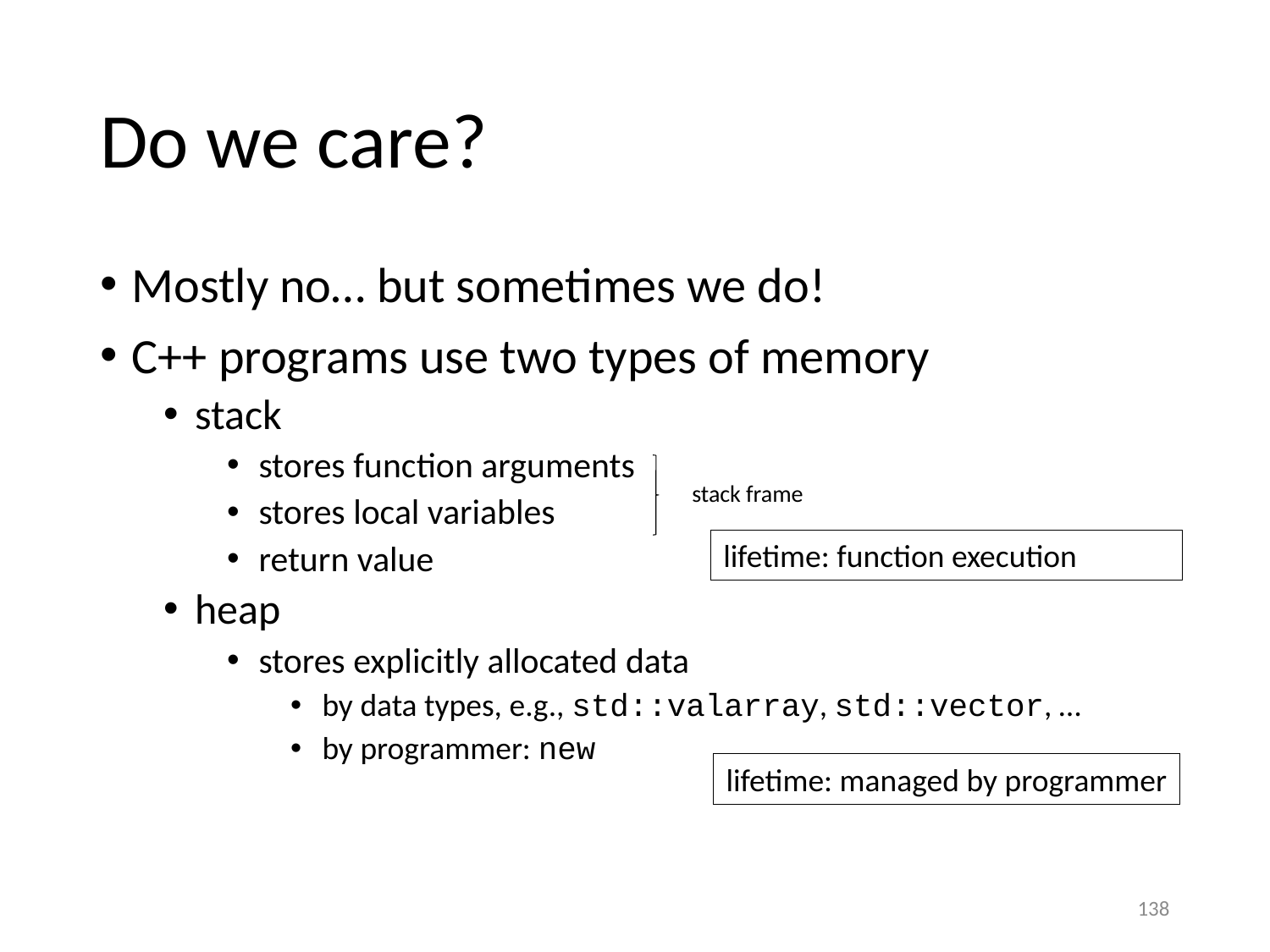

# Do we care?
Mostly no… but sometimes we do!
C++ programs use two types of memory
stack
stores function arguments
stores local variables
return value
heap
stores explicitly allocated data
by data types, e.g., std::valarray, std::vector, …
by programmer: new

stack frame
lifetime: function execution
lifetime: managed by programmer
138